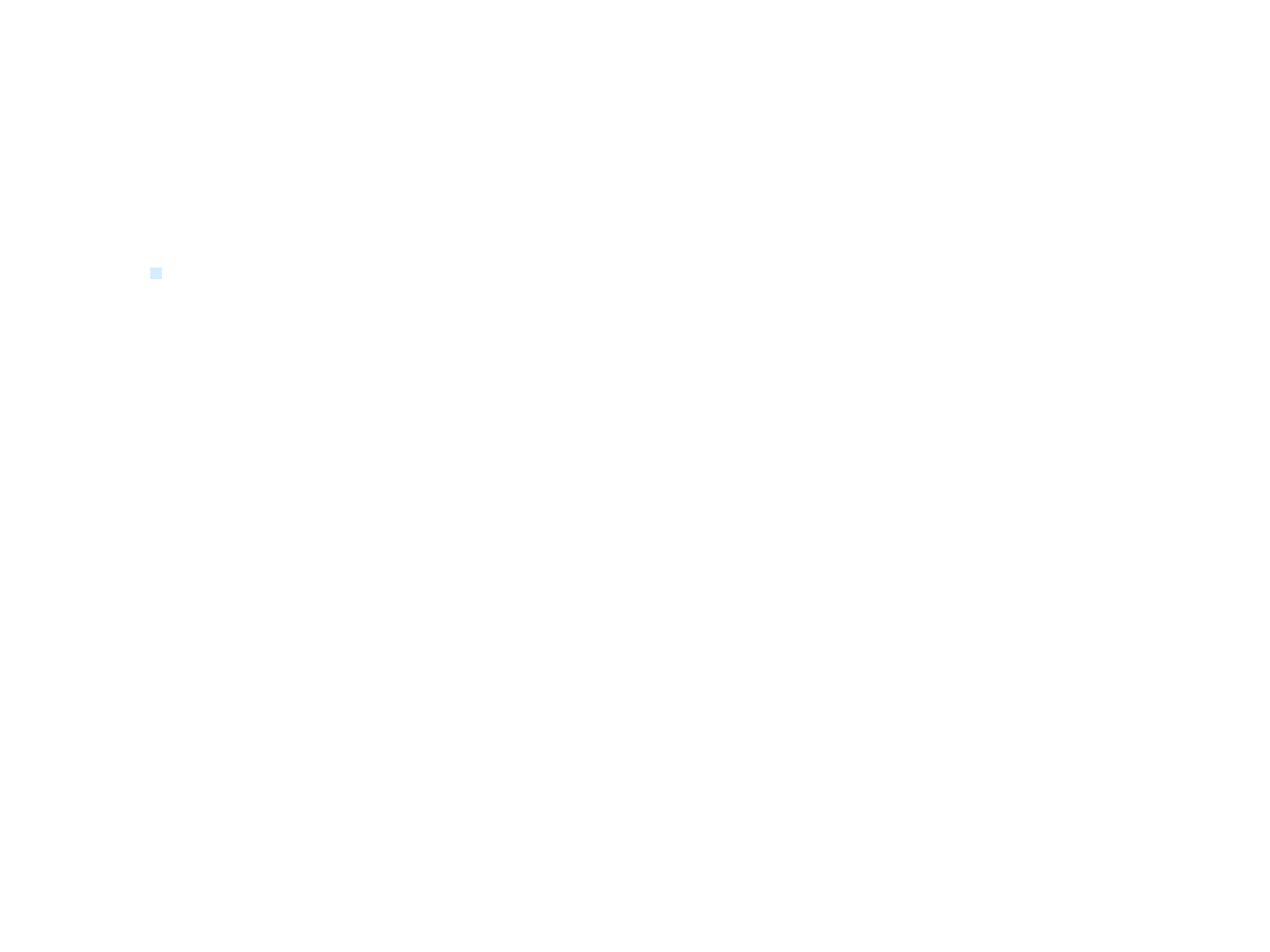

Solving the problem of unemployment and under-  employment : In large scale industries, the problem of  unemployment and underemployment is more. It is so due  to lack of capital and increase in labour force. The highly  educated and technically experienced peoples get  dissatisfied and frustrated with their job. In order to solve  this socio-economic problem of India, Government has  taken step towards the development of such programmes.  Besides setting up of large scale industries, small scale  industries are encouraged to setup, which can provide  large number of employment with the same amount  capital investment, compared to the large scale industries.